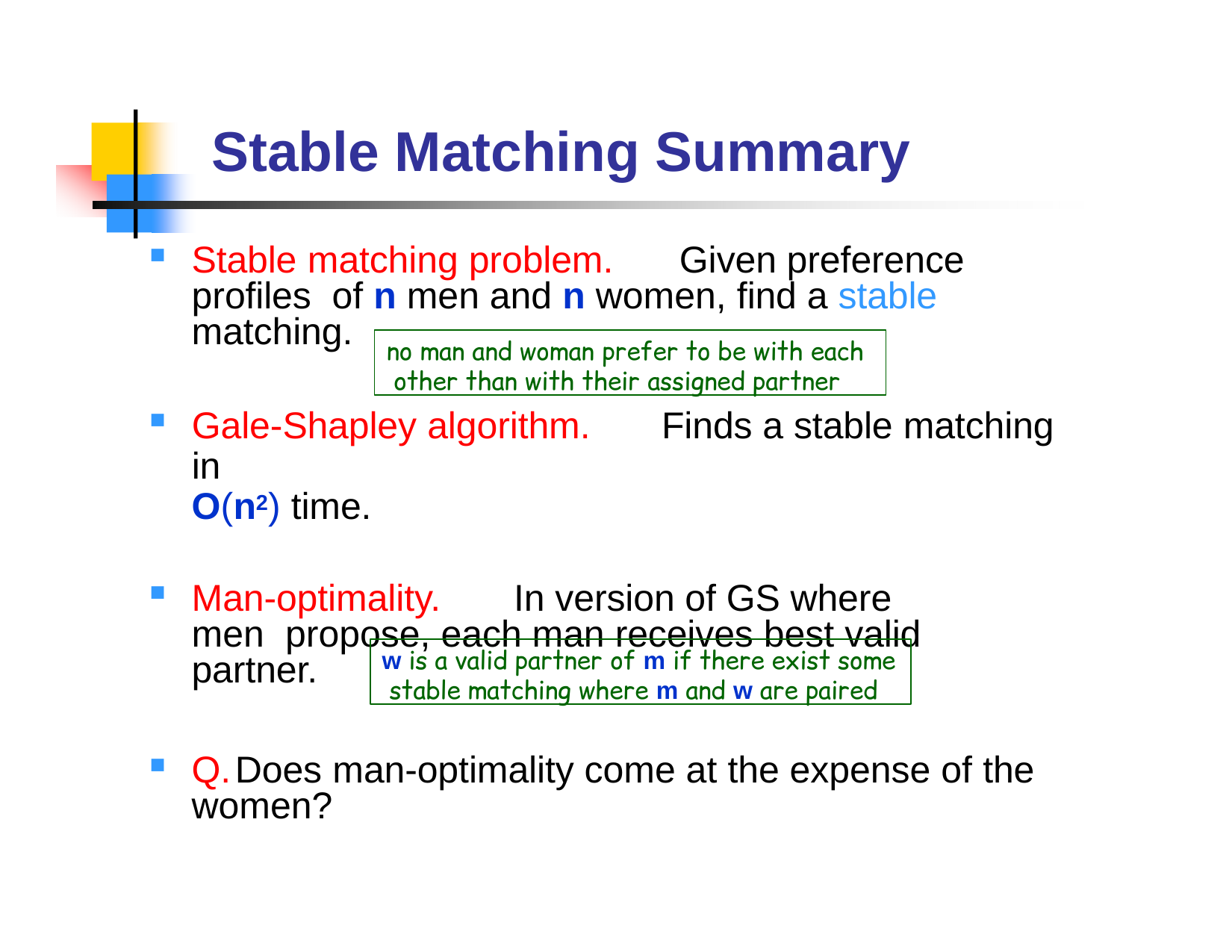

# Stable Matching Summary
Stable matching problem.	Given preference profiles  of n men and n women, find a stable matching.
no man and woman prefer to be with each  other than with their assigned partner
Gale-Shapley algorithm.	Finds a stable matching in
O(n2) time.

Man-optimality.	In version of GS where men  propose, each man receives best valid partner.
w is a valid partner of m if there exist some  stable matching where m and w are paired
Q.	Does man-optimality come at the expense of the  women?
20